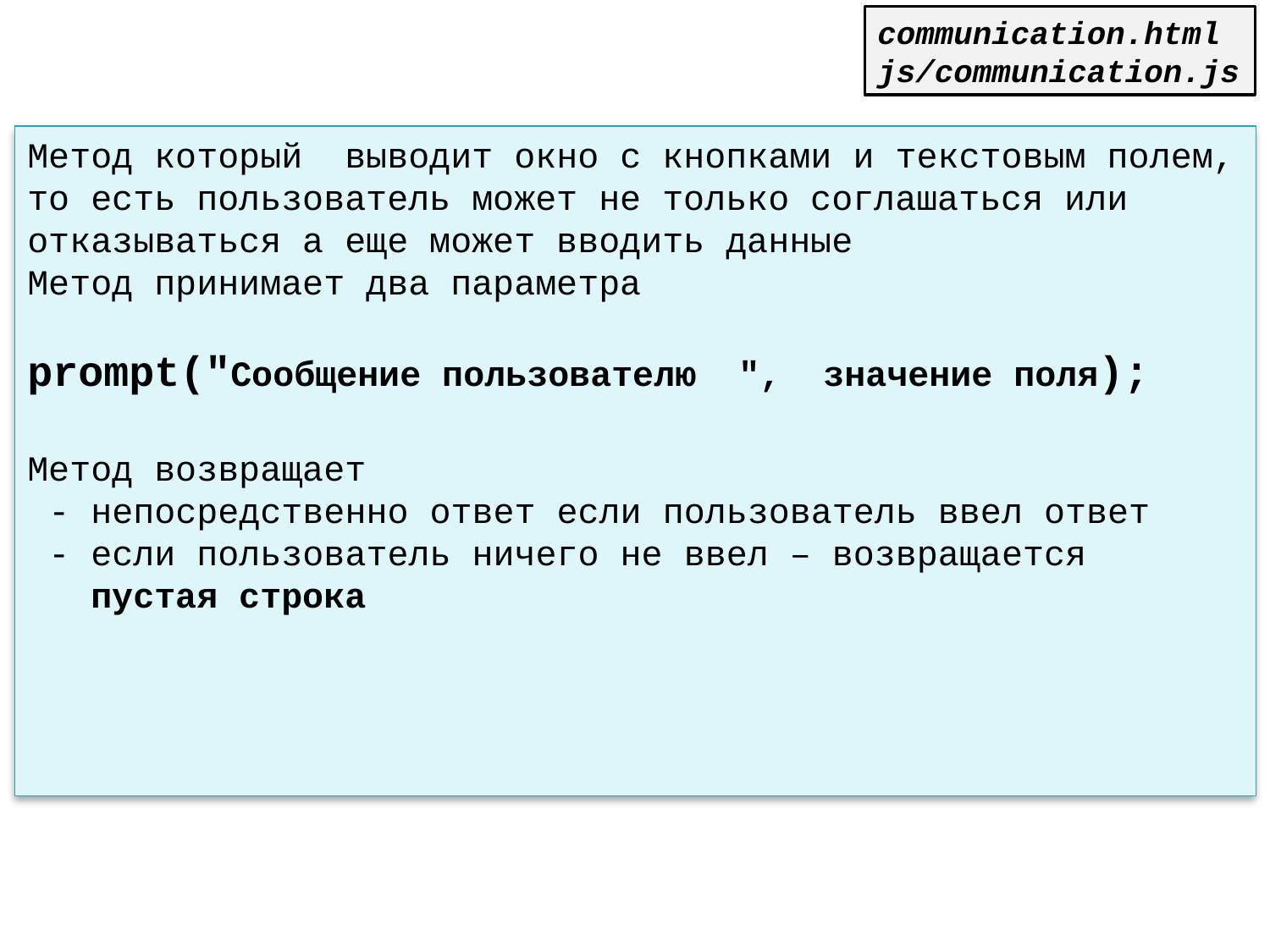

communication.html
js/communication.js
Метод который  выводит окно с кнопками и текстовым полем,
то есть пользователь может не только соглашаться или
отказываться а еще может вводить данные
Метод принимает два параметра

prompt("Сообщение пользователю  ",  значение поля);

Метод возвращает
 - непосредственно ответ если пользователь ввел ответ
 - если пользователь ничего не ввел – возвращается
   пустая строка